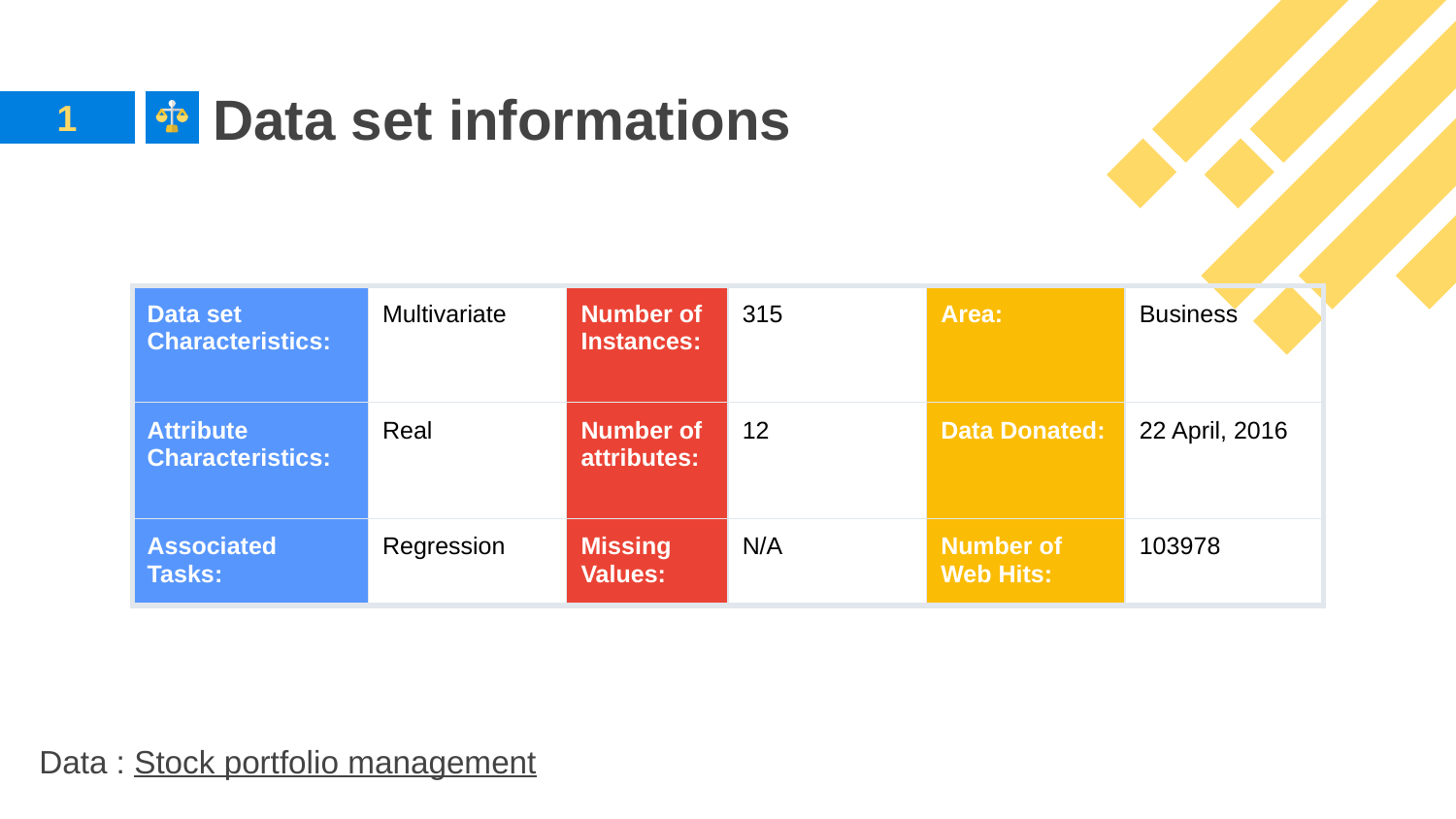

# Data set informations
1

| Data set Characteristics: | Multivariate | Number of Instances: | 315 | Area: | Business |
| --- | --- | --- | --- | --- | --- |
| Attribute Characteristics: | Real | Number of attributes: | 12 | Data Donated: | 22 April, 2016 |
| Associated Tasks: | Regression | Missing Values: | N/A | Number of Web Hits: | 103978 |
Data : Stock portfolio management